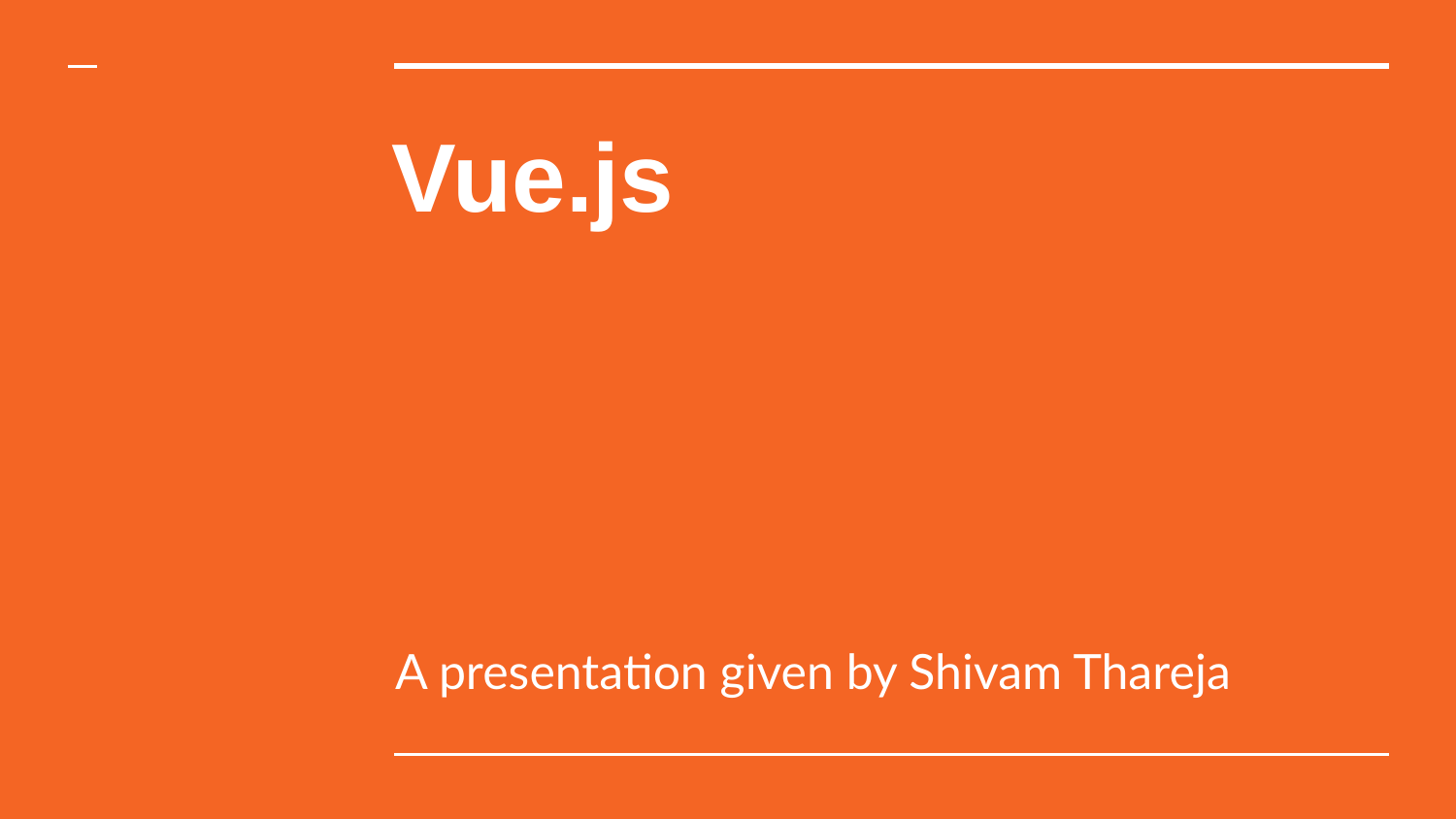

# Vue.js
A presentation given by Shivam Thareja